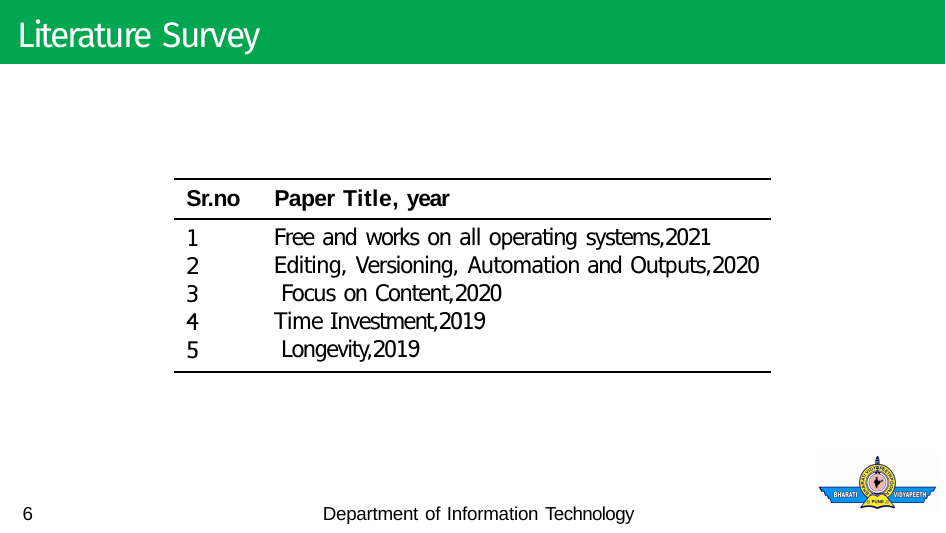

# Literature Survey

Sr.no
Paper Title, year

1
2
3
4
5
Free and works on all operating systems,2021  Editing, Versioning, Automation and Outputs,2020  Focus on Content,2020
Time Investment,2019  Longevity,2019

6
Department of Information Technology